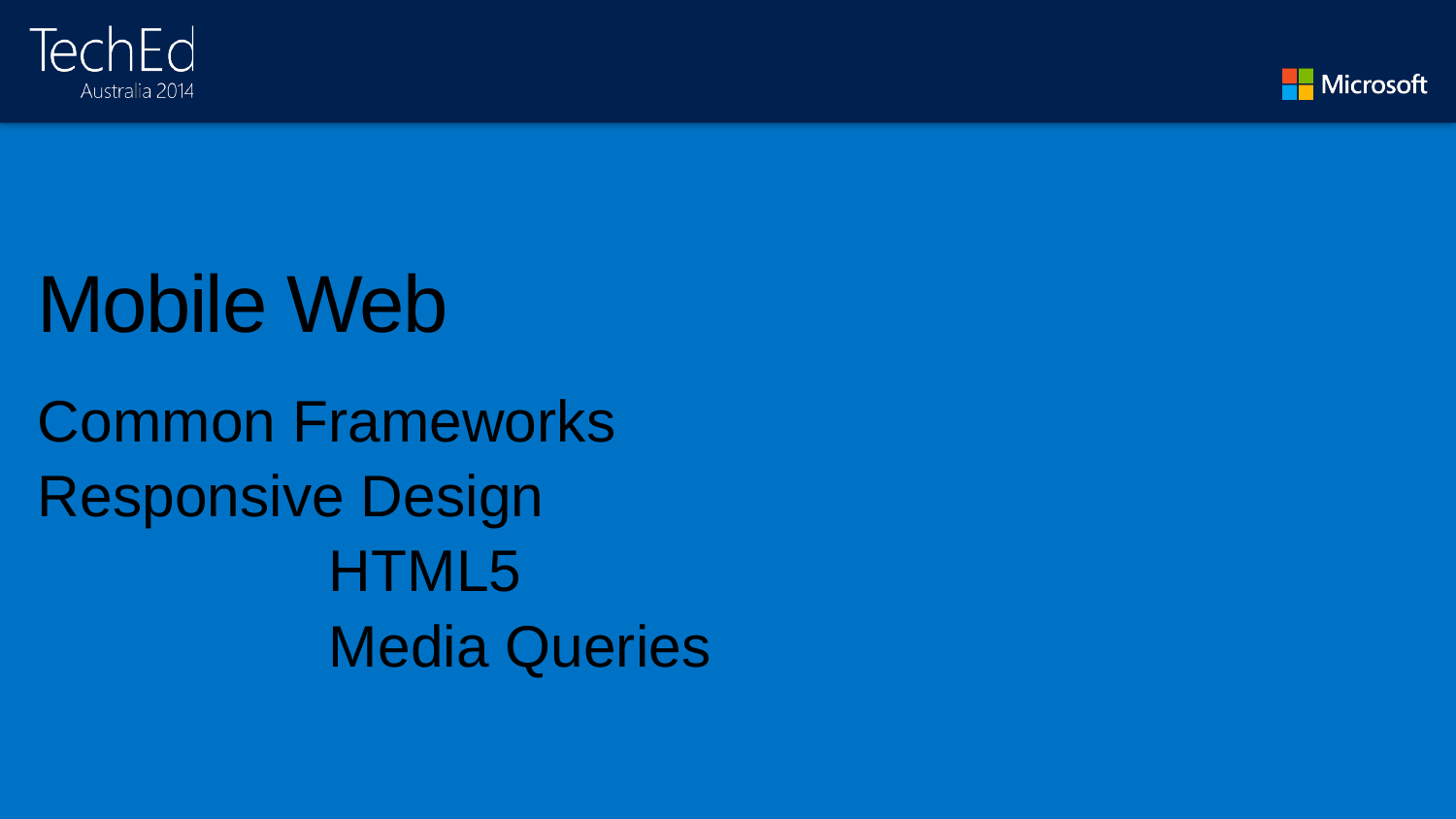

# Mobile Web
Common Frameworks
Responsive Design
		HTML5
		Media Queries